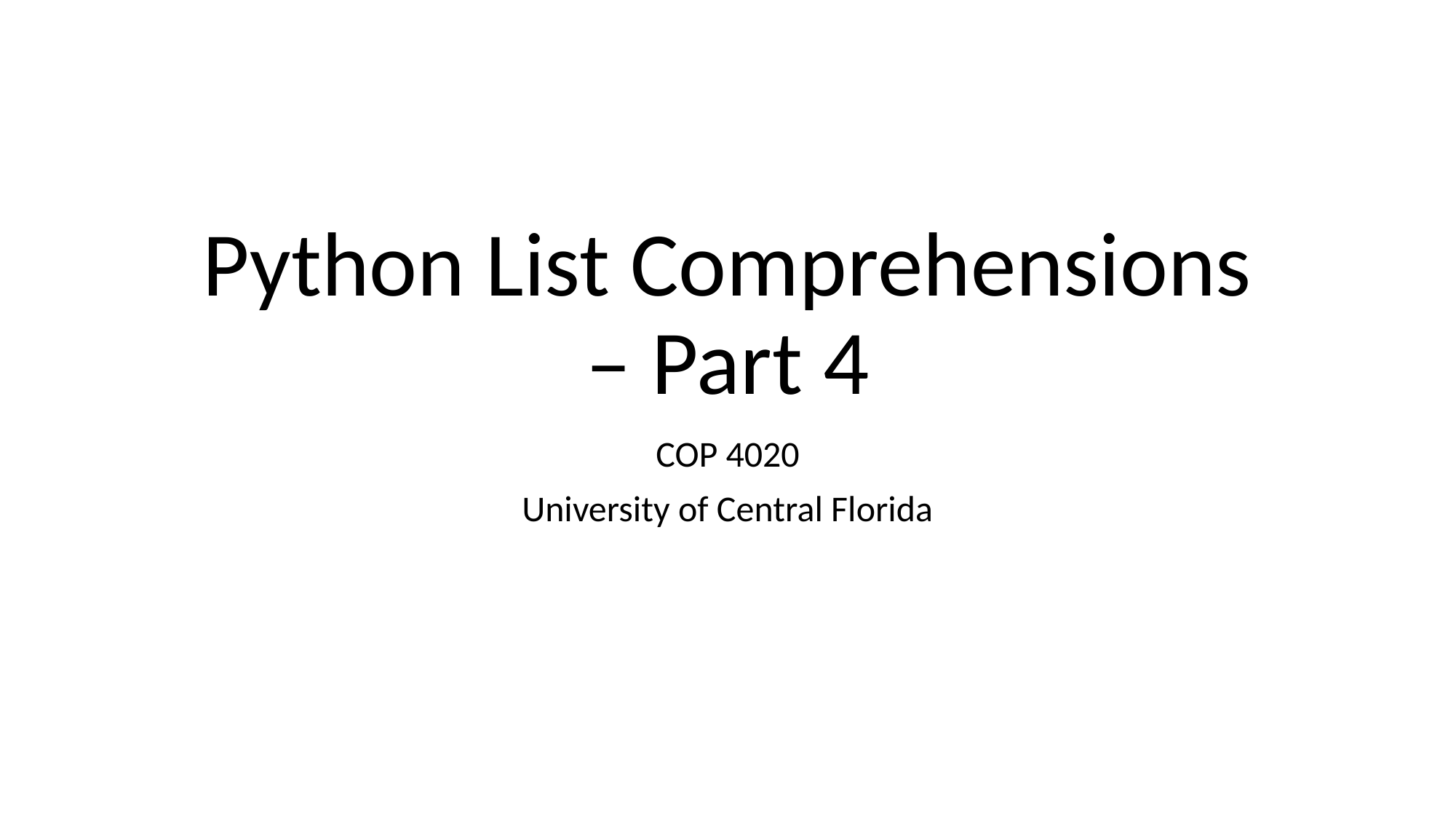

# Python List Comprehensions – Part 4
COP 4020
University of Central Florida